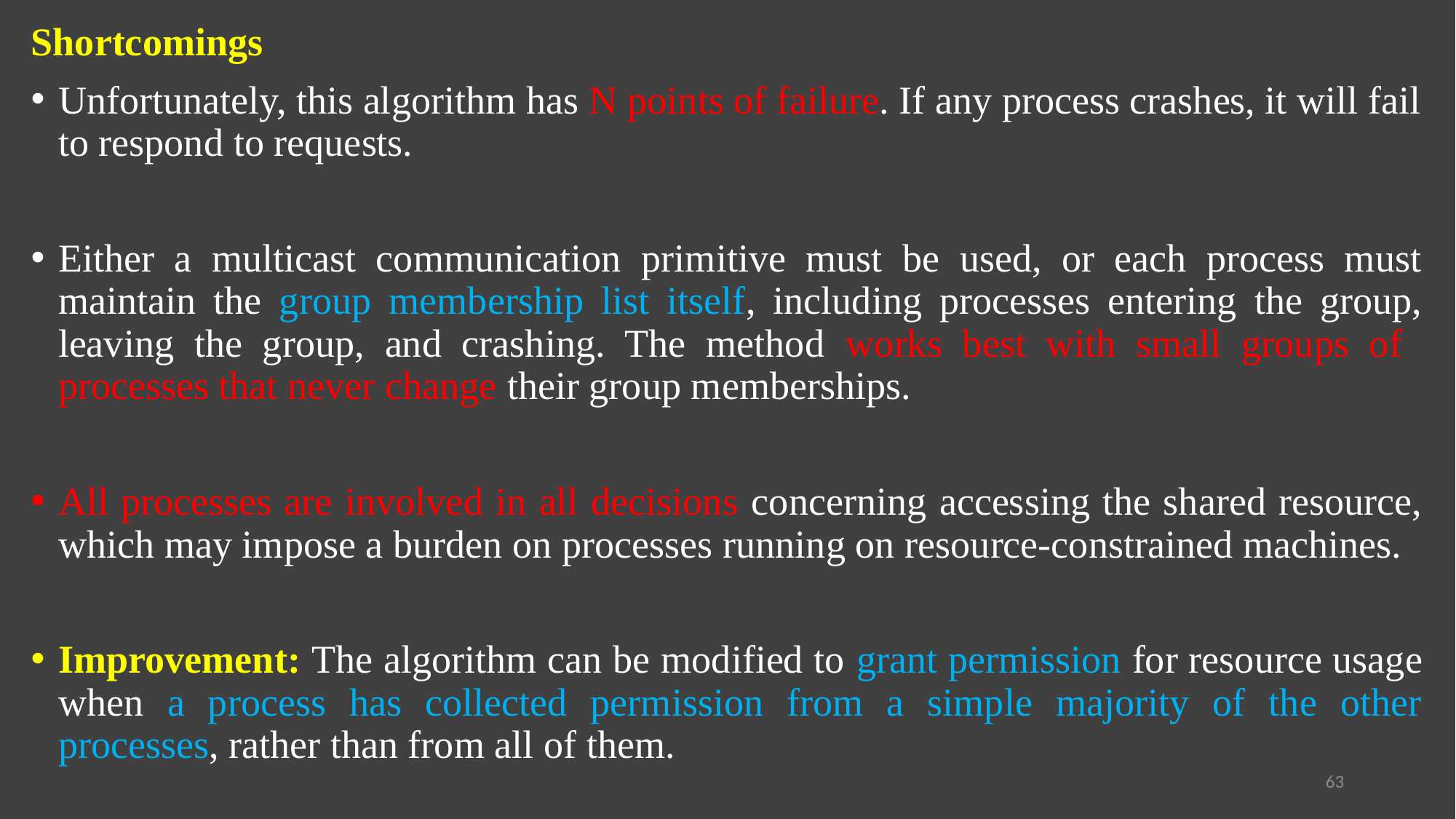

Shortcomings
Unfortunately, this algorithm has N points of failure. If any process crashes, it will fail to respond to requests.

Either a multicast communication primitive must be used, or each process must maintain the group membership list itself, including processes entering the group, leaving the group, and crashing. The method works best with small groups of  processes that never change their group memberships.

All processes are involved in all decisions concerning accessing the shared resource, which may impose a burden on processes running on resource-constrained machines.

Improvement: The algorithm can be modified to grant permission for resource usage when a process has collected permission from a simple majority of the other processes, rather than from all of them.
63